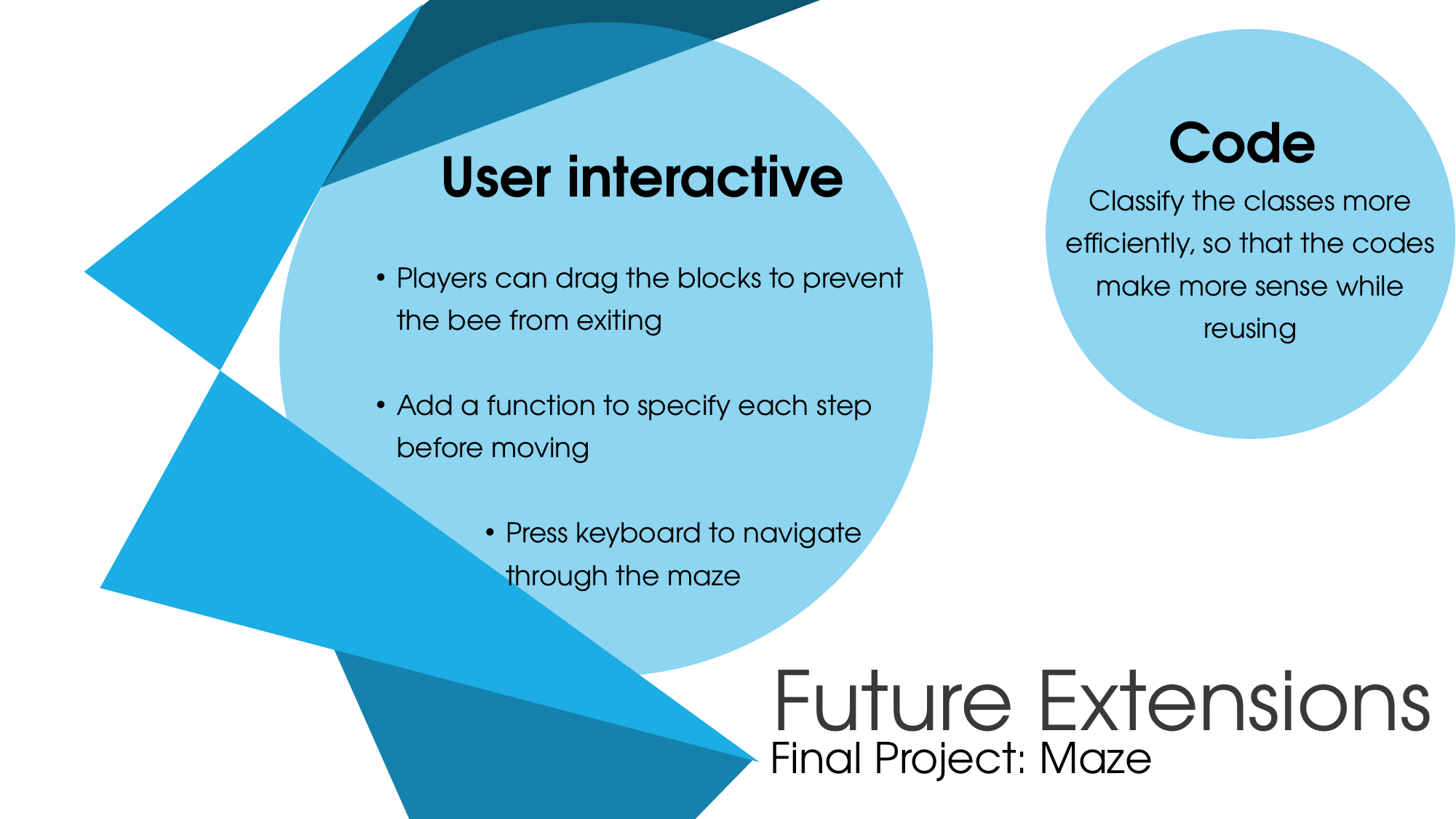

Code
Classify the classes more efficiently, so that the codes make more sense while reusing

User interactive

Players can drag the blocks to prevent the bee from exiting

Add a function to specify each step before moving

Press keyboard to navigate through the maze
Future Extensions
Final Project: Maze